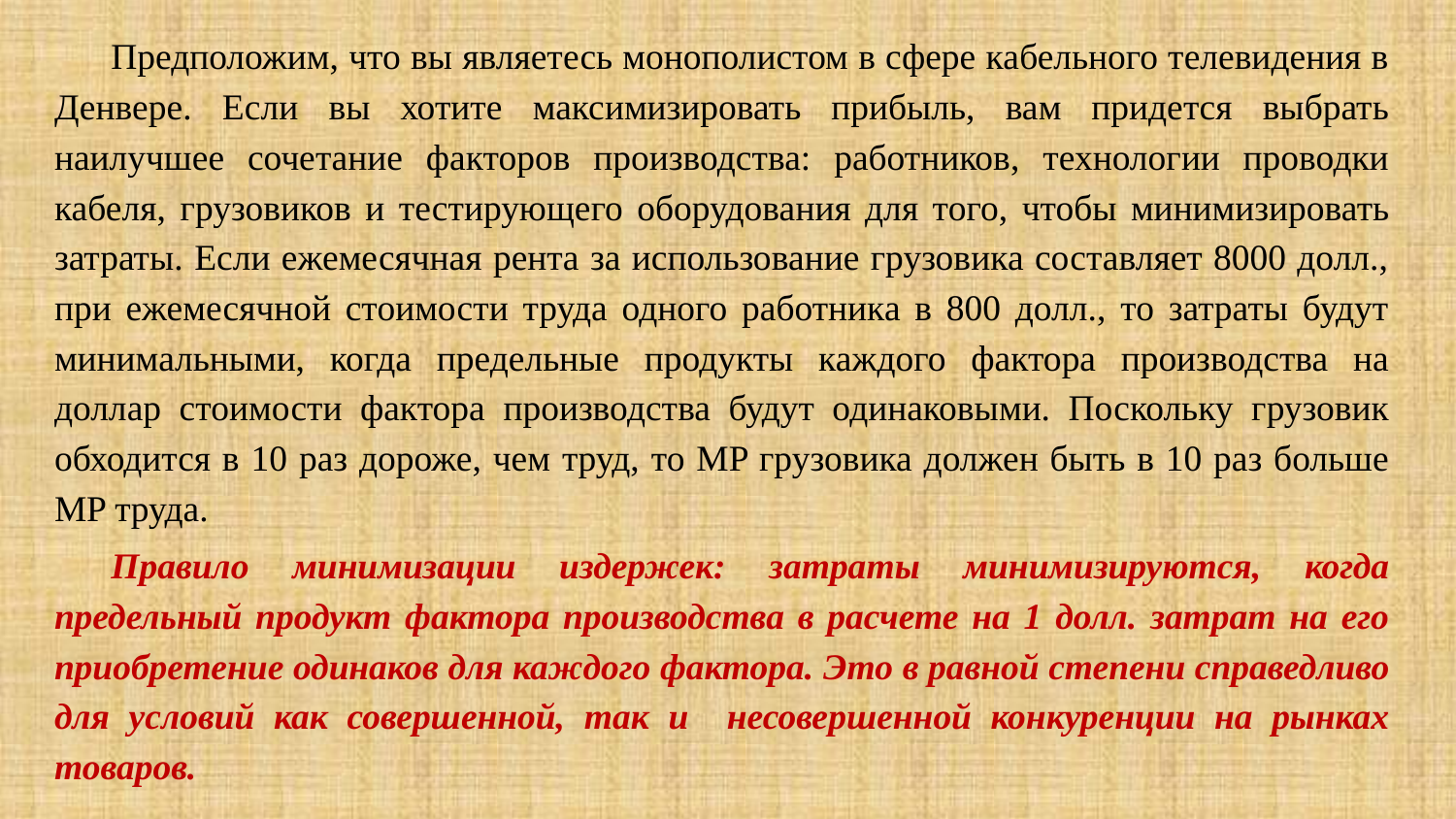

Предположим, что вы являетесь монополистом в сфере кабельного телевидения в Денвере. Если вы хотите максимизировать прибыль, вам придется выбрать наилучшее сочетание факторов производства: работников, технологии проводки кабеля, грузовиков и тестирующего оборудования для того, чтобы минимизировать затраты. Если ежемесячная рента за использование грузовика составляет 8000 долл., при ежемесячной стоимости труда одного работника в 800 долл., то затраты будут минимальными, когда предельные продукты каждого фактора производства на доллар стоимости фактора производства будут одинаковыми. Поскольку грузовик обходится в 10 раз дороже, чем труд, то MP грузовика должен быть в 10 раз больше MP труда.
Правило минимизации издержек: затраты минимизируются, когда предельный продукт фактора производства в расчете на 1 долл. затрат на его приобретение одинаков для каждого фактора. Это в равной степени справедливо для условий как совершенной, так и  несовершенной конкуренции на рынках товаров.